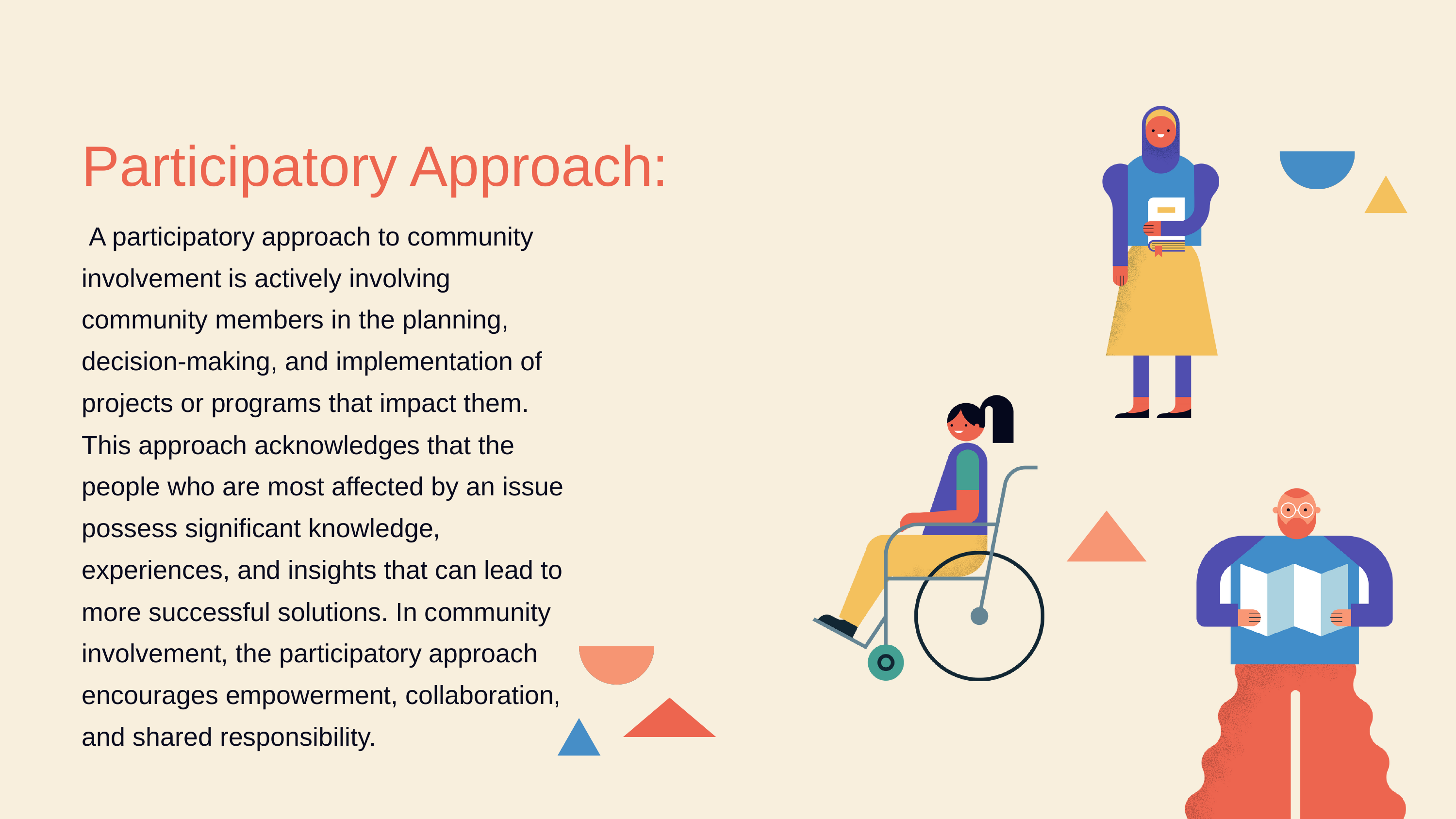

Participatory Approach:

 A participatory approach to community involvement is actively involving community members in the planning, decision-making, and implementation of projects or programs that impact them. This approach acknowledges that the people who are most affected by an issue possess significant knowledge, experiences, and insights that can lead to more successful solutions. In community involvement, the participatory approach encourages empowerment, collaboration, and shared responsibility.